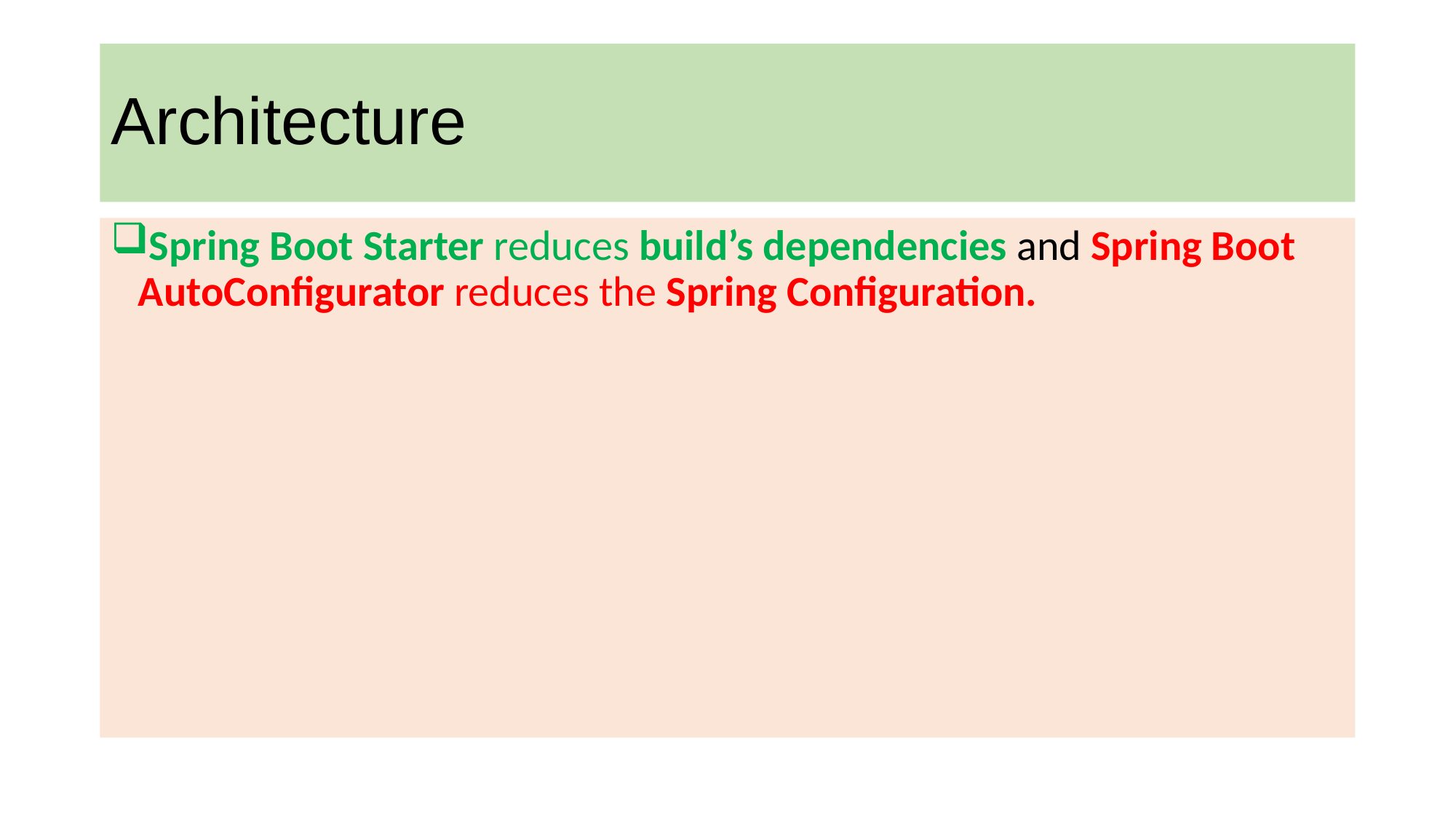

# Architecture
Spring Boot Starter reduces build’s dependencies and Spring Boot AutoConfigurator reduces the Spring Configuration.